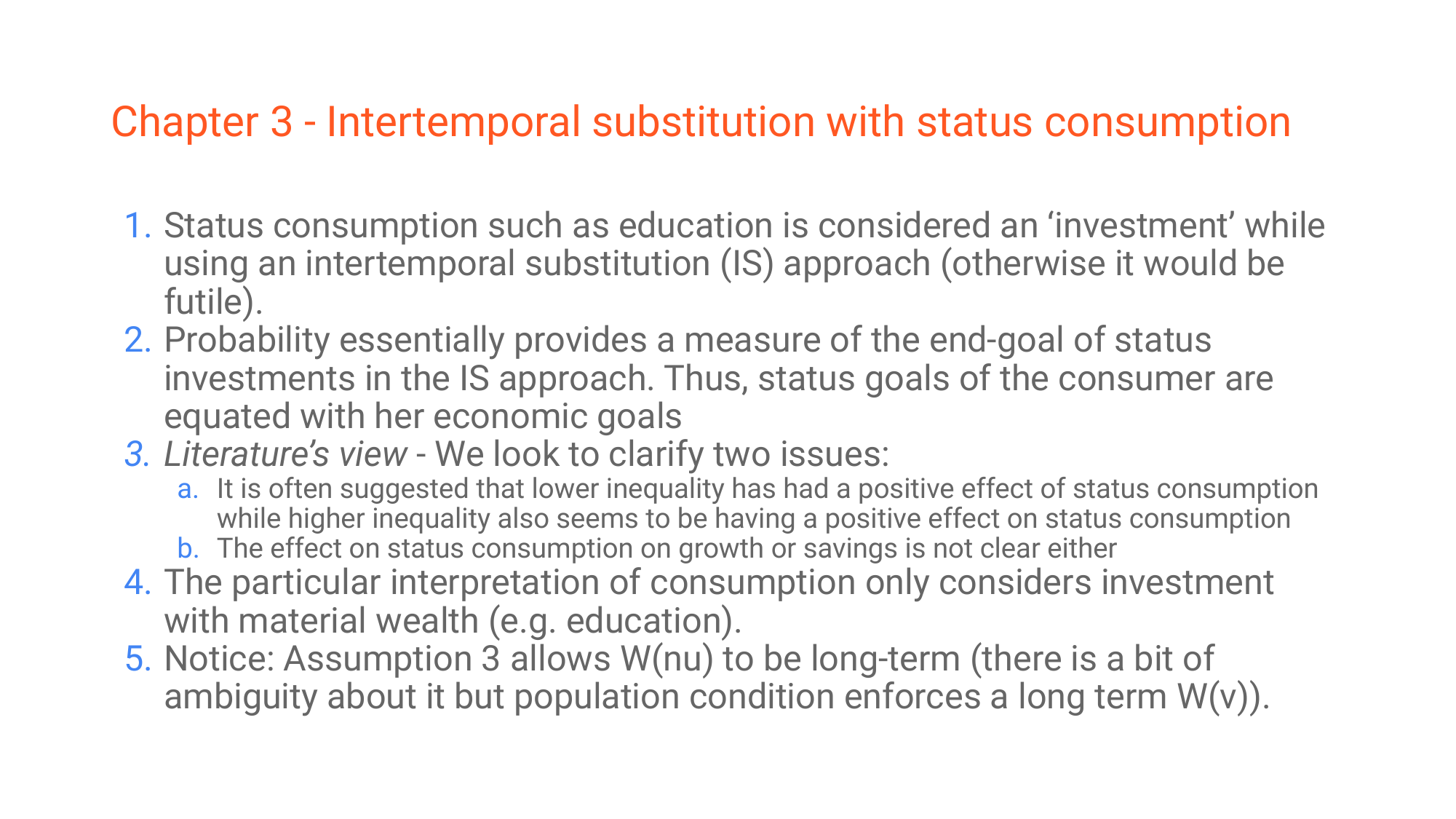

# Chapter 3 - Intertemporal substitution with status consumption
Status consumption such as education is considered an ‘investment’ while using an intertemporal substitution (IS) approach (otherwise it would be futile).
Probability essentially provides a measure of the end-goal of status investments in the IS approach. Thus, status goals of the consumer are equated with her economic goals
Literature’s view - We look to clarify two issues:
It is often suggested that lower inequality has had a positive effect of status consumption while higher inequality also seems to be having a positive effect on status consumption
The effect on status consumption on growth or savings is not clear either
The particular interpretation of consumption only considers investment with material wealth (e.g. education).
Notice: Assumption 3 allows W(nu) to be long-term (there is a bit of ambiguity about it but population condition enforces a long term W(v)).